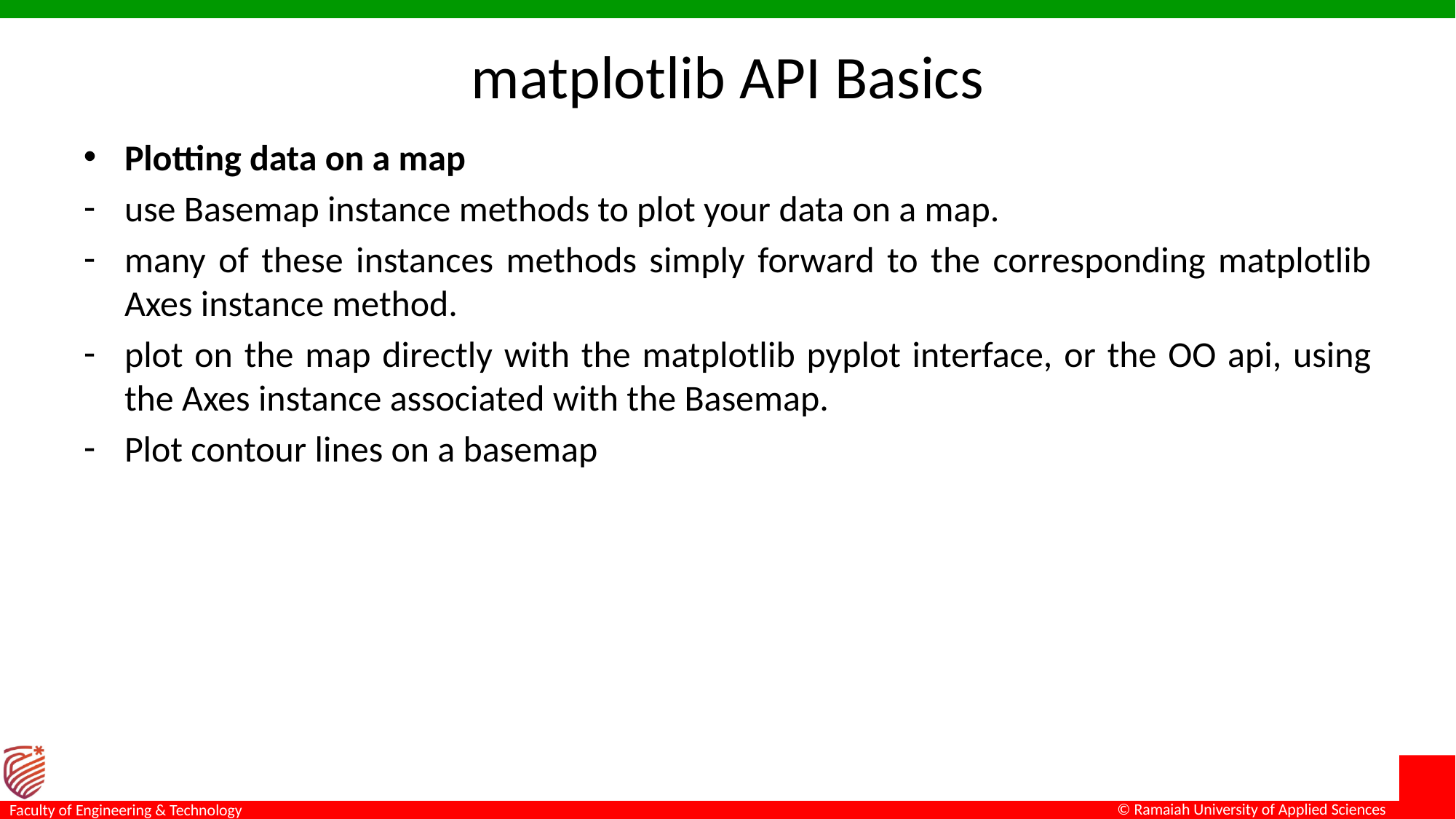

# matplotlib API Basics
Plotting data on a map
use Basemap instance methods to plot your data on a map.
many of these instances methods simply forward to the corresponding matplotlib Axes instance method.
plot on the map directly with the matplotlib pyplot interface, or the OO api, using the Axes instance associated with the Basemap.
Plot contour lines on a basemap